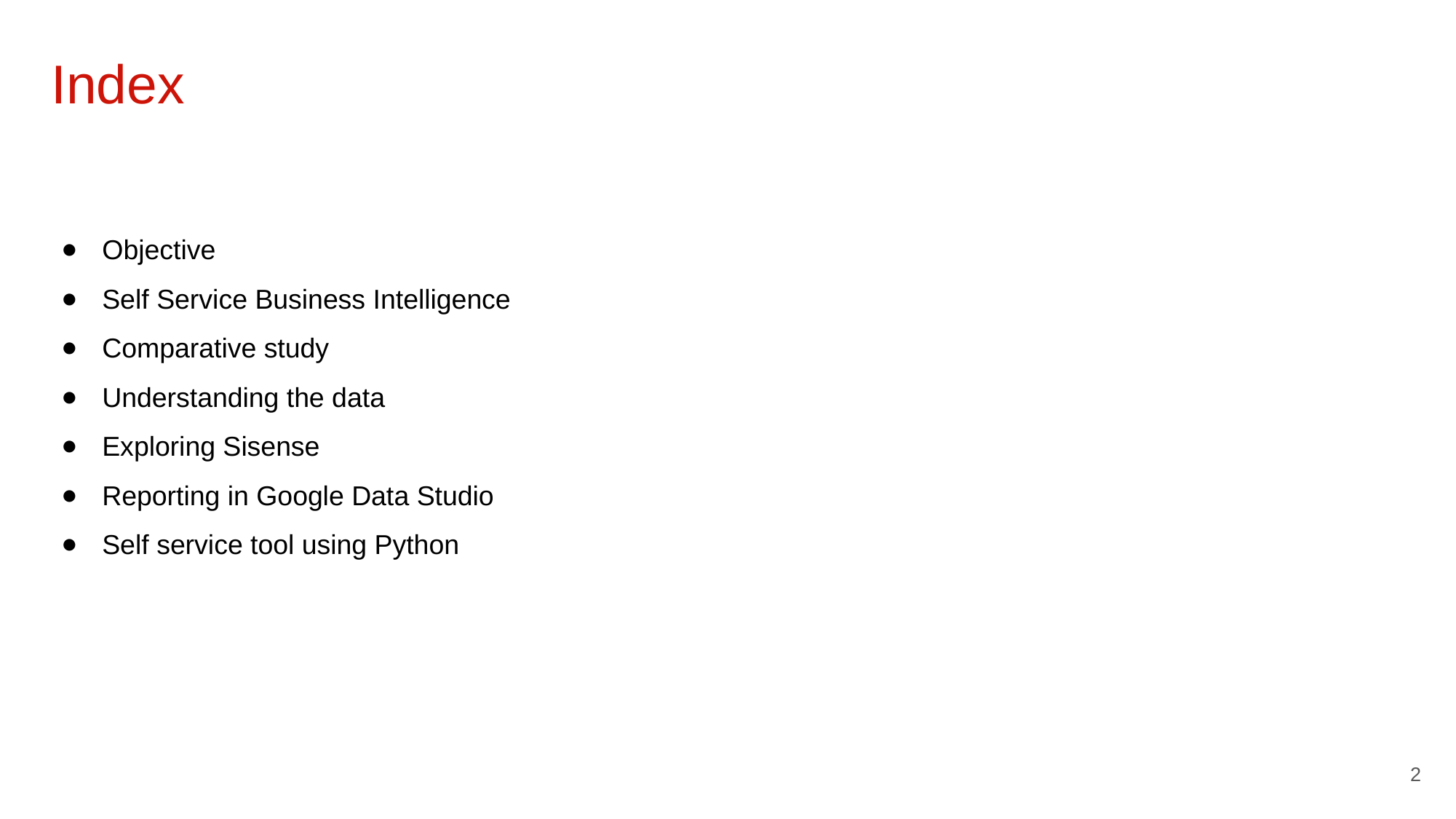

# Index
Objective
Self Service Business Intelligence
Comparative study
Understanding the data
Exploring Sisense
Reporting in Google Data Studio
Self service tool using Python
2